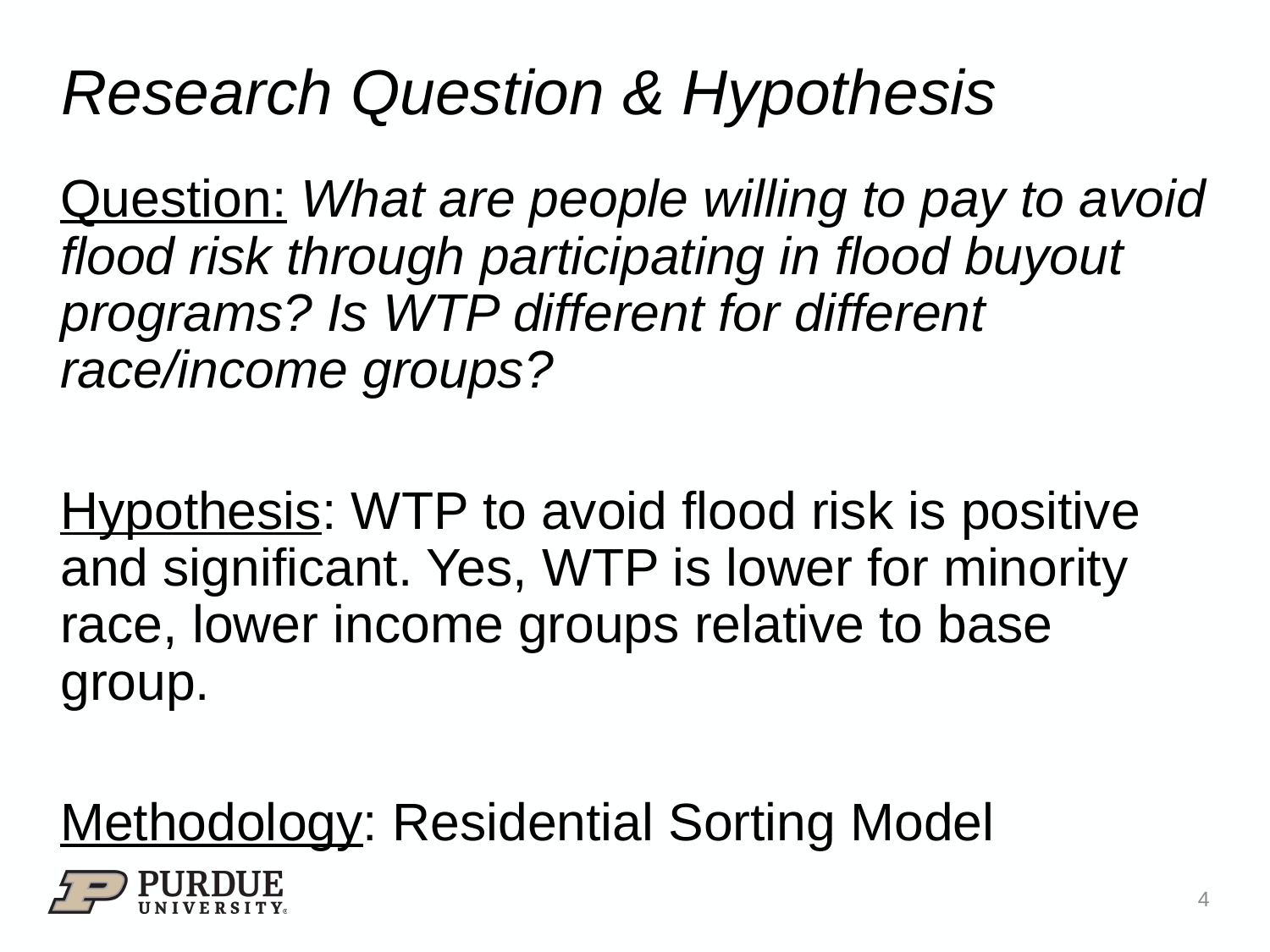

# Research Question & Hypothesis
Question: What are people willing to pay to avoid flood risk through participating in flood buyout programs? Is WTP different for different race/income groups?

Hypothesis: WTP to avoid flood risk is positive and significant. Yes, WTP is lower for minority race, lower income groups relative to base group.

Methodology: Residential Sorting Model
4